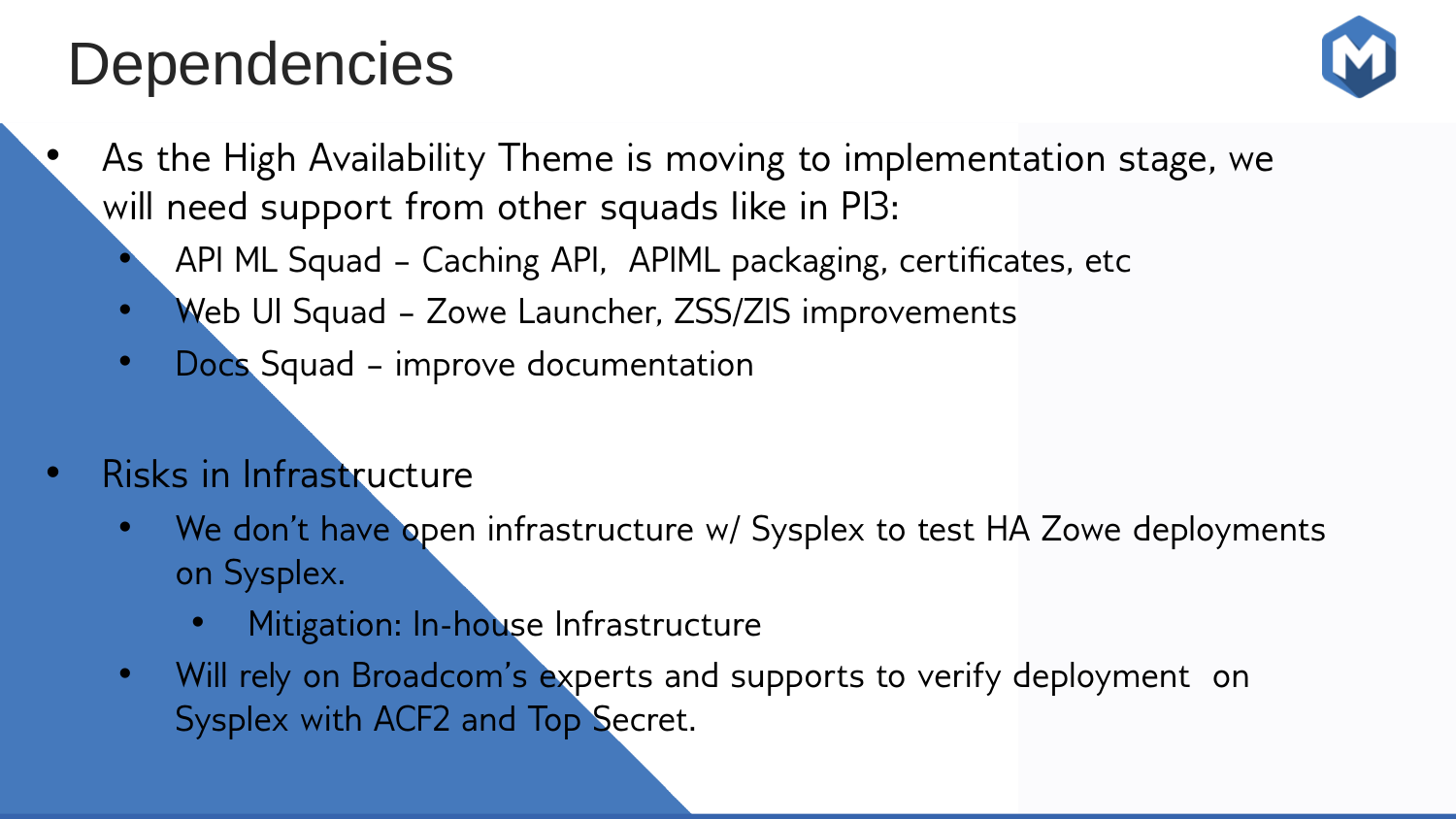

Dependencies
As the High Availability Theme is moving to implementation stage, we will need support from other squads like in PI3:
API ML Squad – Caching API,  APIML packaging, certificates, etc
Web UI Squad – Zowe Launcher, ZSS/ZIS improvements
Docs Squad – improve documentation

Risks in Infrastructure
We don’t have open infrastructure w/ Sysplex to test HA Zowe deployments on Sysplex.
Mitigation: In-house Infrastructure
Will rely on Broadcom’s experts and supports to verify deployment  on Sysplex with ACF2 and Top Secret.